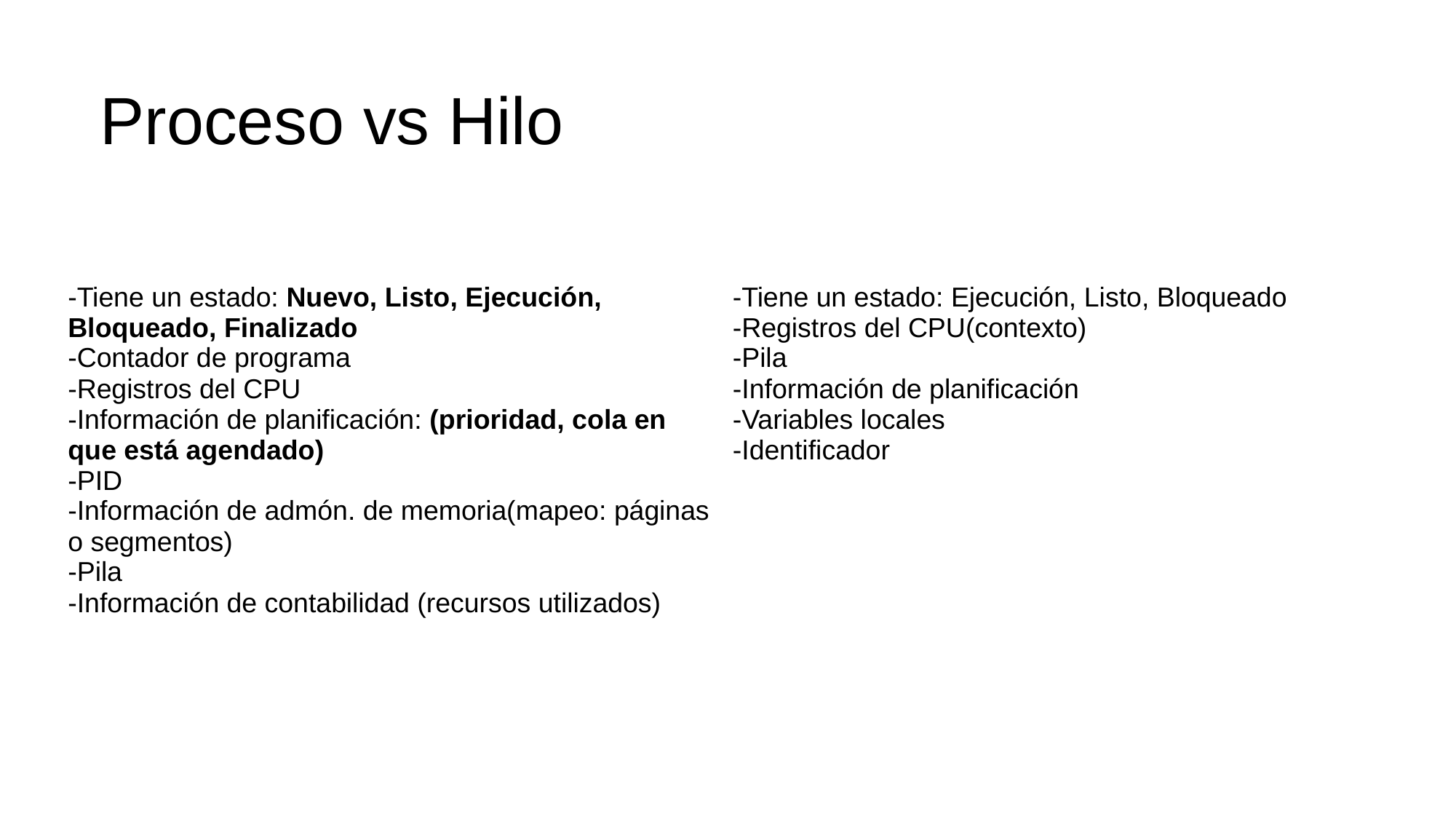

Proceso vs Hilo
| Proceso | Hilo |
| --- | --- |
| -Tiene un estado: Nuevo, Listo, Ejecución, Bloqueado, Finalizado -Contador de programa -Registros del CPU -Información de planificación: (prioridad, cola en que está agendado) -PID -Información de admón. de memoria(mapeo: páginas o segmentos) -Pila -Información de contabilidad (recursos utilizados) | -Tiene un estado: Ejecución, Listo, Bloqueado -Registros del CPU(contexto) -Pila -Información de planificación -Variables locales -Identificador |